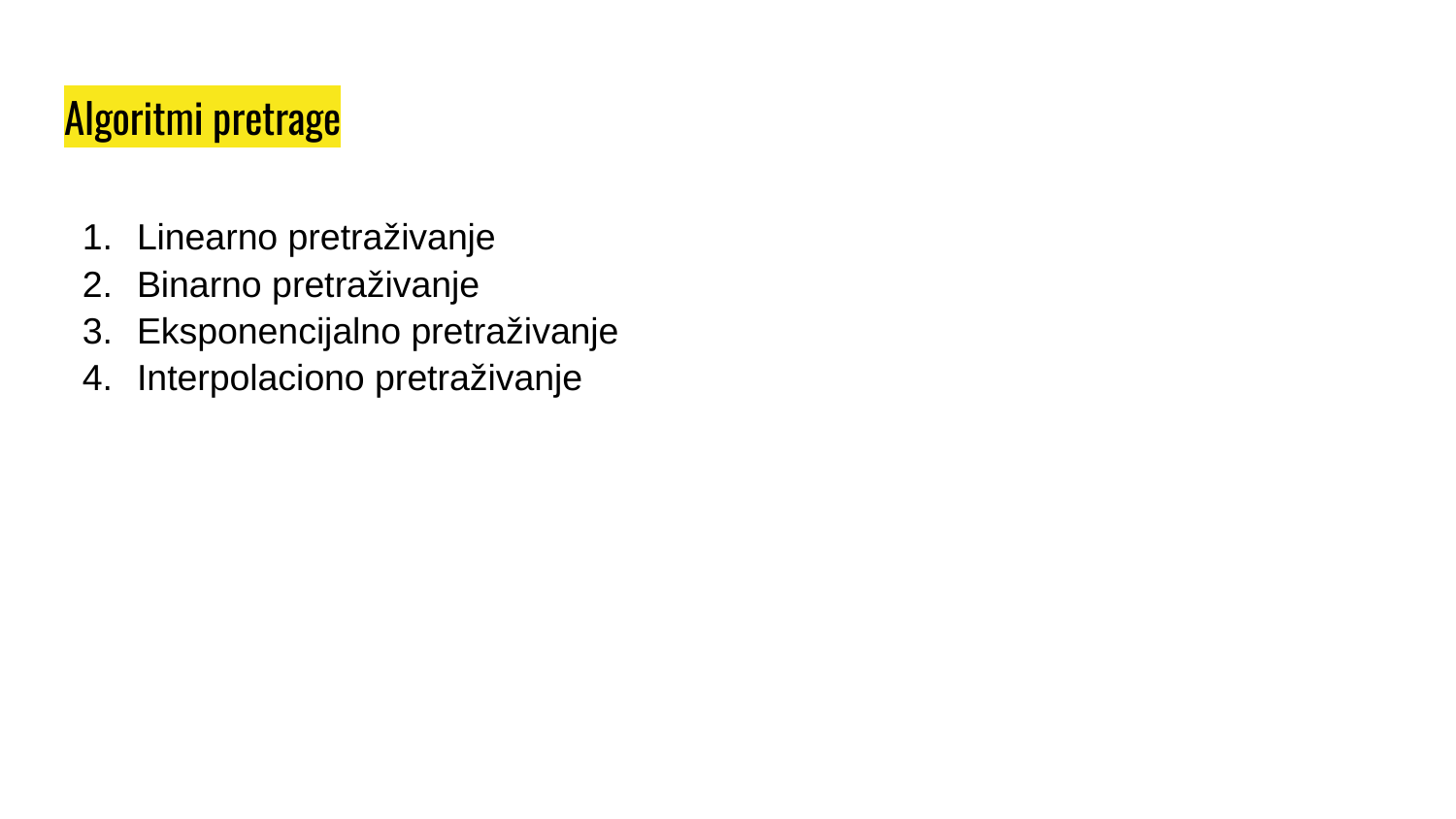

# Algoritmi pretrage
Linearno pretraživanje
Binarno pretraživanje
Eksponencijalno pretraživanje
Interpolaciono pretraživanje